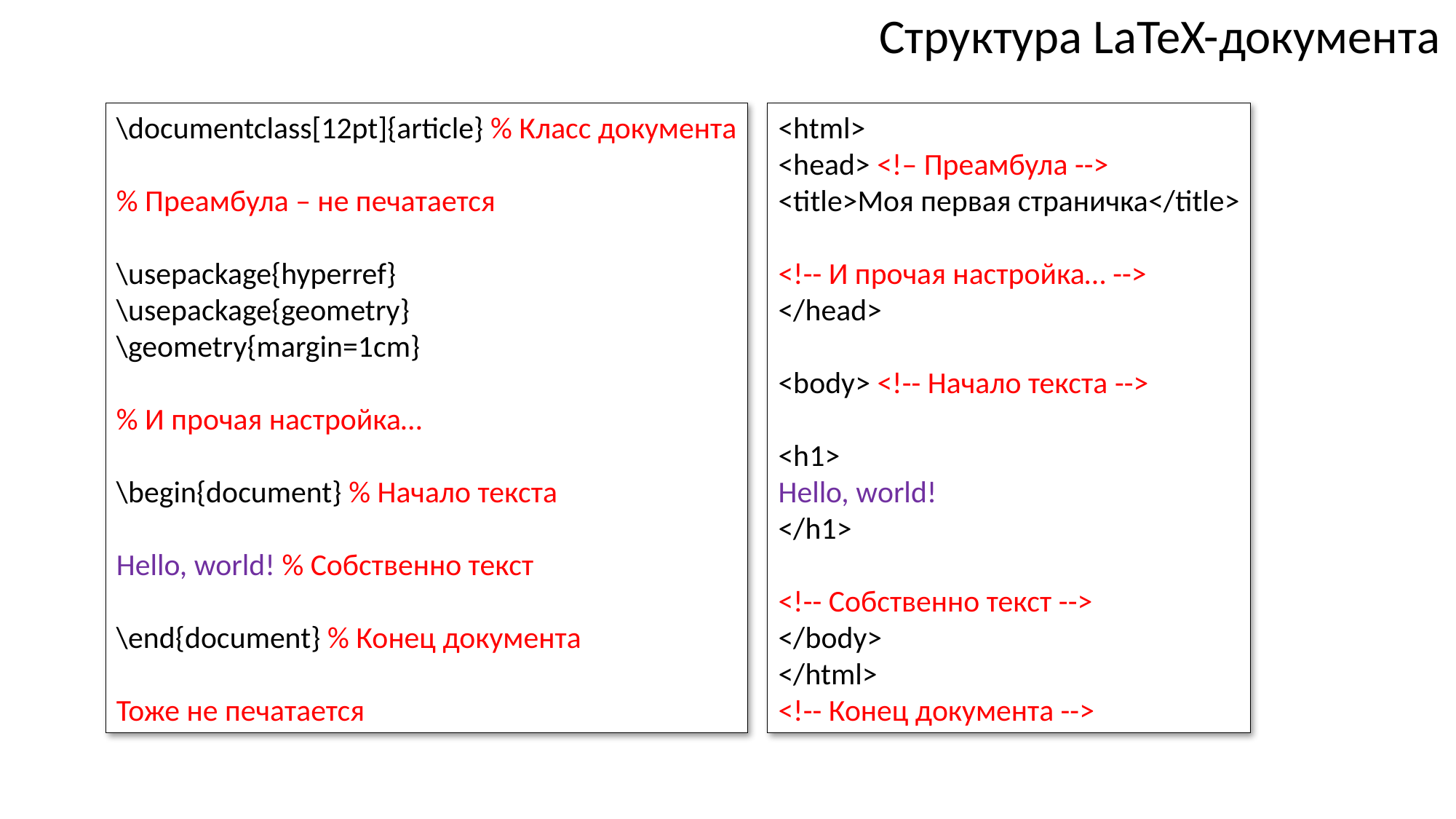

Структура LaTeX-документа
\documentclass[12pt]{article} % Класс документа

% Преамбула – не печатается

\usepackage{hyperref}
\usepackage{geometry}
\geometry{margin=1cm}

% И прочая настройка…

\begin{document} % Начало текста

Hello, world! % Собственно текст

\end{document} % Конец документа

Тоже не печатается
<html>
<head> <!– Преамбула -->
<title>Моя первая страничка</title>

<!-- И прочая настройка… -->
</head>

<body> <!-- Начало текста -->

<h1>
Hello, world!
</h1>

<!-- Собственно текст -->
</body>
</html>
<!-- Конец документа -->